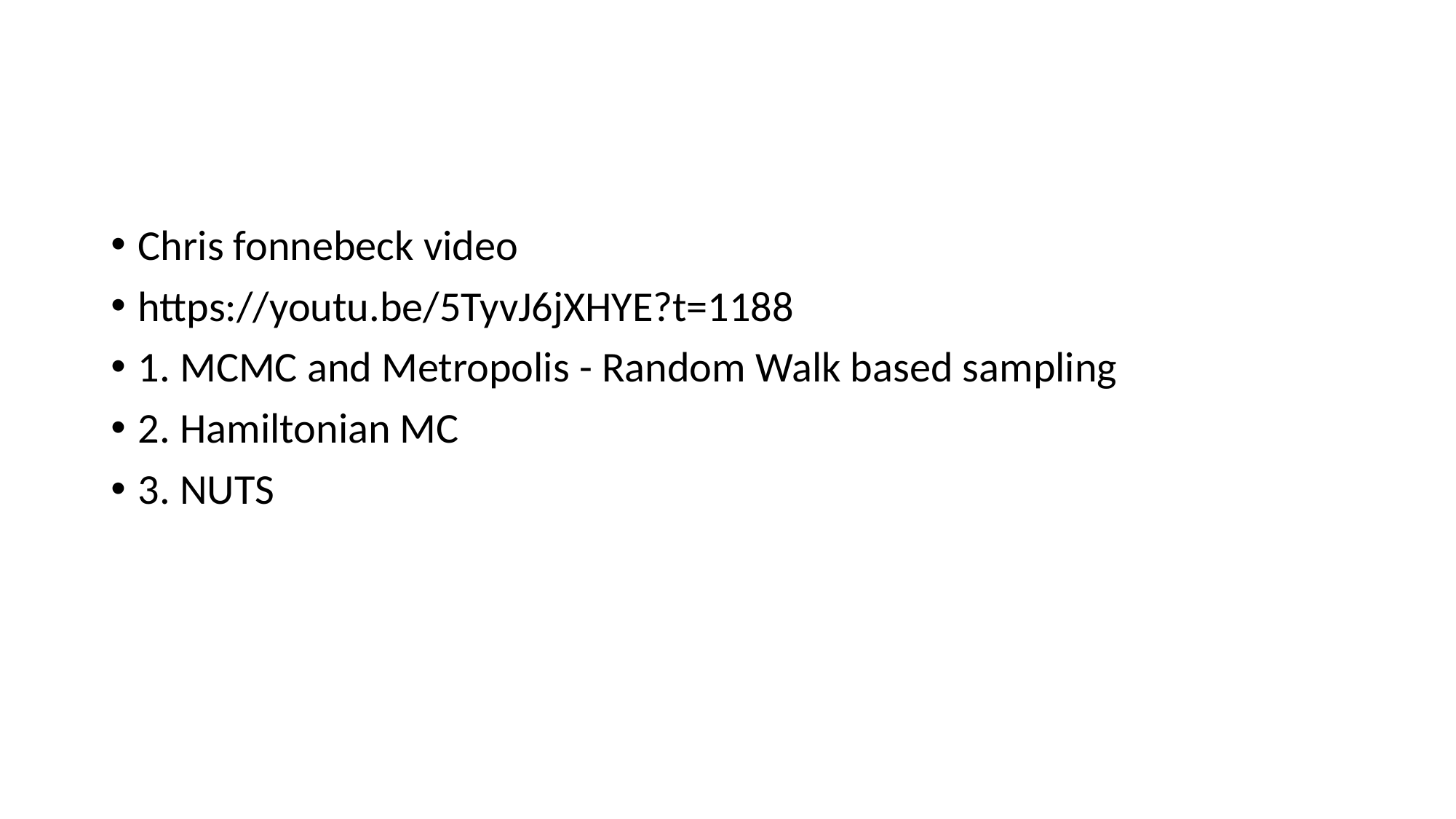

#
Chris fonnebeck video
https://youtu.be/5TyvJ6jXHYE?t=1188
1. MCMC and Metropolis - Random Walk based sampling
2. Hamiltonian MC
3. NUTS